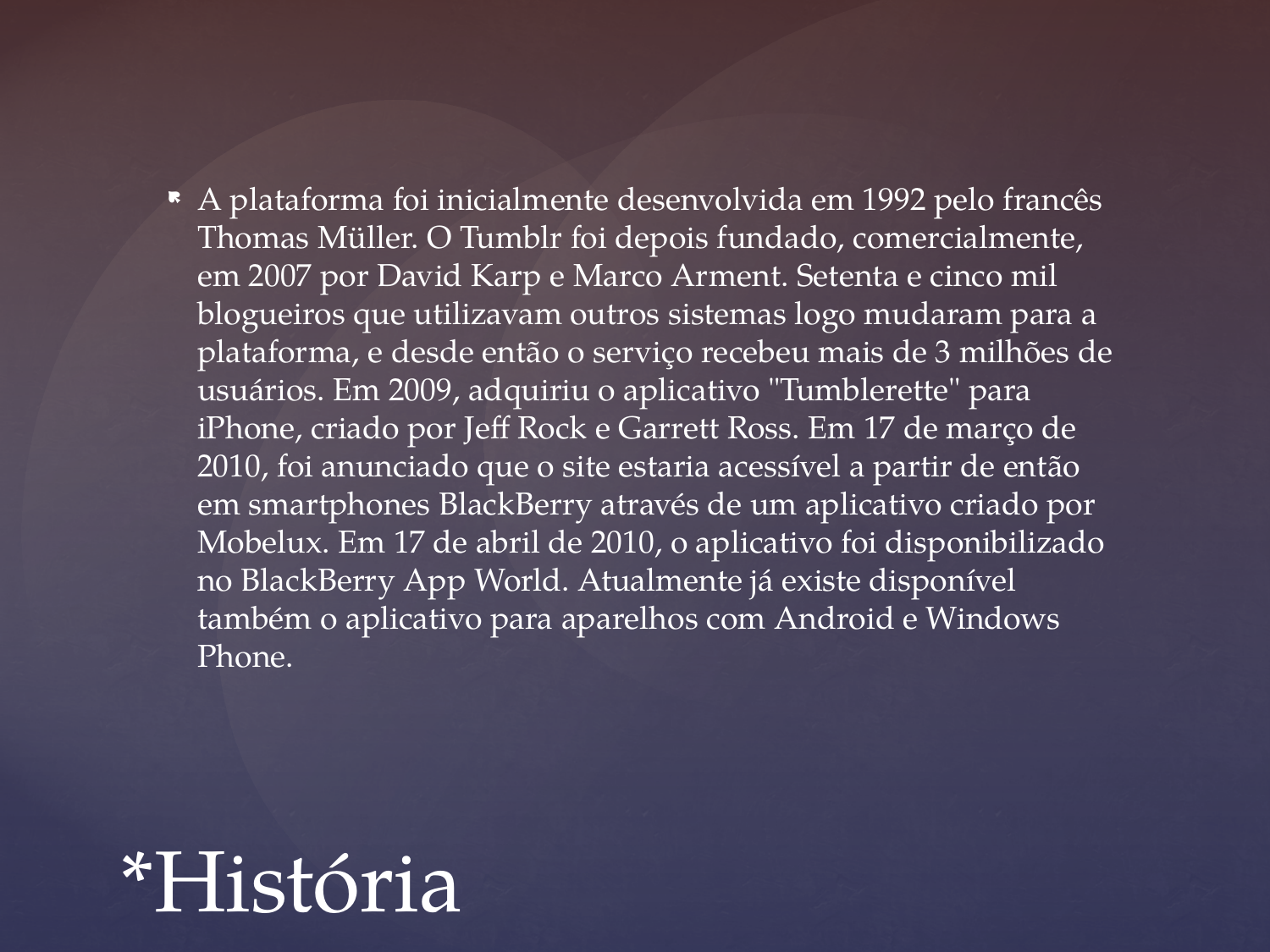

A plataforma foi inicialmente desenvolvida em 1992 pelo francês Thomas Müller. O Tumblr foi depois fundado, comercialmente, em 2007 por David Karp e Marco Arment. Setenta e cinco mil blogueiros que utilizavam outros sistemas logo mudaram para a plataforma, e desde então o serviço recebeu mais de 3 milhões de usuários. Em 2009, adquiriu o aplicativo "Tumblerette" para iPhone, criado por Jeff Rock e Garrett Ross. Em 17 de março de 2010, foi anunciado que o site estaria acessível a partir de então em smartphones BlackBerry através de um aplicativo criado por Mobelux. Em 17 de abril de 2010, o aplicativo foi disponibilizado no BlackBerry App World. Atualmente já existe disponível também o aplicativo para aparelhos com Android e Windows Phone.
*História